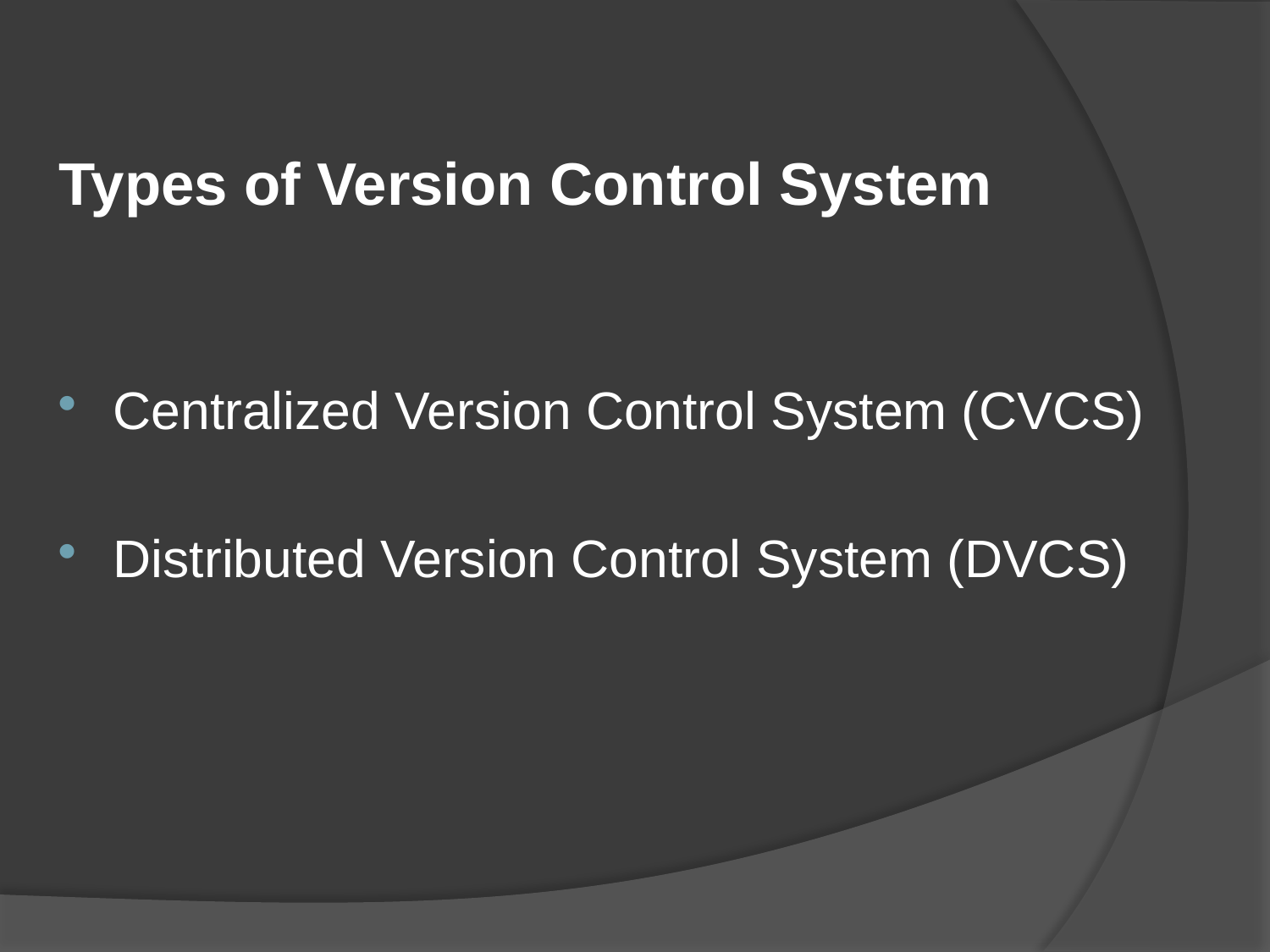

# Types of Version Control System
Centralized Version Control System (CVCS)

Distributed Version Control System (DVCS)